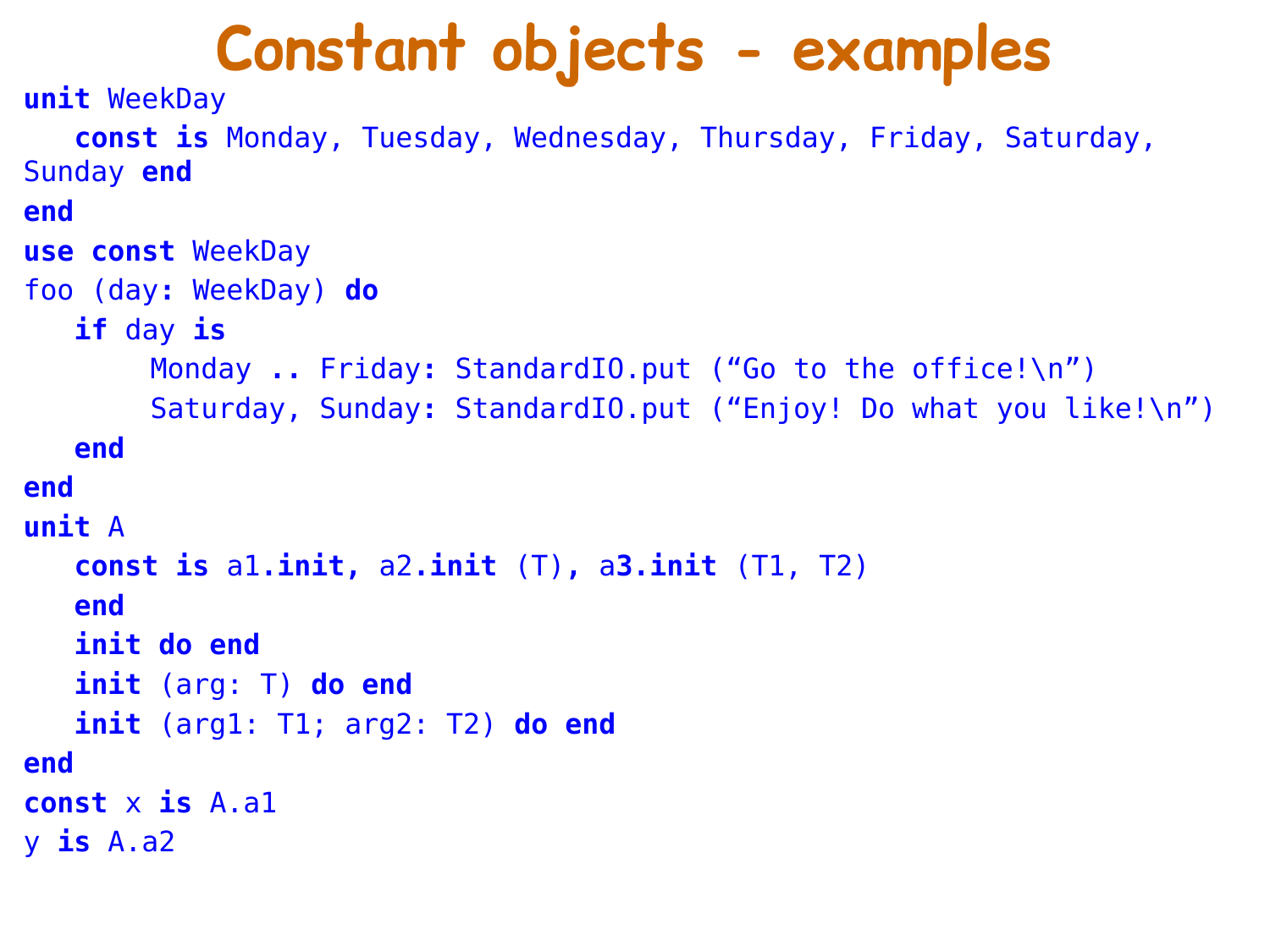

# Constant objects - examples
unit WeekDay
   const is Monday, Tuesday, Wednesday, Thursday, Friday, Saturday, Sunday end
end
use const WeekDay
foo (day: WeekDay) do
   if day is
	Monday .. Friday: StandardIO.put (“Go to the office!\n”)
	Saturday, Sunday: StandardIO.put (“Enjoy! Do what you like!\n”)
   end
end
unit A
   const is a1.init, a2.init (T), a3.init (T1, T2)
   end
   init do end
   init (arg: T) do end
   init (arg1: T1; arg2: T2) do end
end
const x is A.a1
y is A.a2